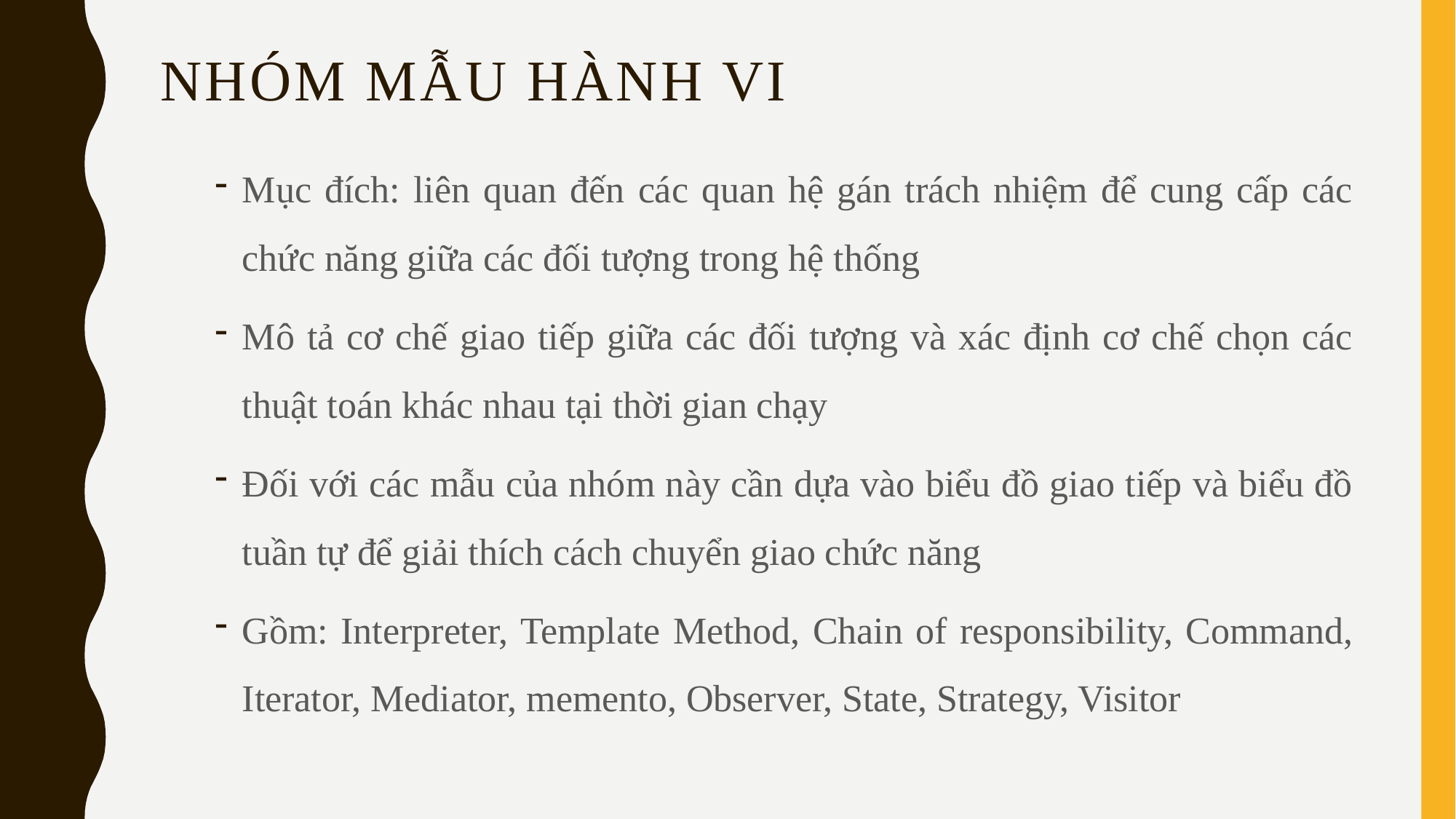

# Nhóm mẫu hành vi
Mục đích: liên quan đến các quan hệ gán trách nhiệm để cung cấp các chức năng giữa các đối tượng trong hệ thống
Mô tả cơ chế giao tiếp giữa các đối tượng và xác định cơ chế chọn các thuật toán khác nhau tại thời gian chạy
Đối với các mẫu của nhóm này cần dựa vào biểu đồ giao tiếp và biểu đồ tuần tự để giải thích cách chuyển giao chức năng
Gồm: Interpreter, Template Method, Chain of responsibility, Command, Iterator, Mediator, memento, Observer, State, Strategy, Visitor